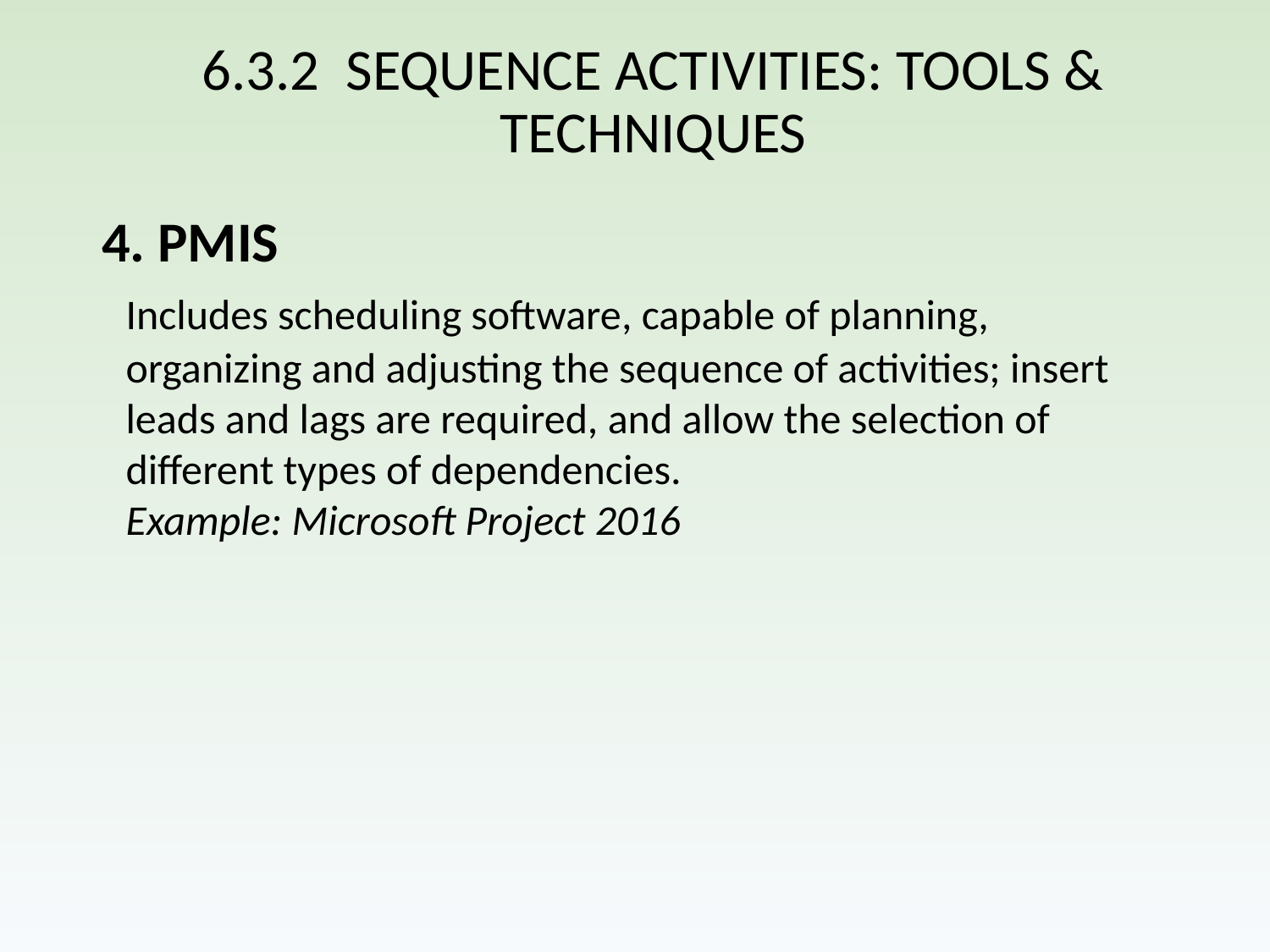

# 6.3.2  SEQUENCE ACTIVITIES: TOOLS & TECHNIQUES
4. PMIS
 	Includes scheduling software, capable of planning, organizing and adjusting the sequence of activities; insert leads and lags are required, and allow the selection of different types of dependencies.
	Example: Microsoft Project 2016